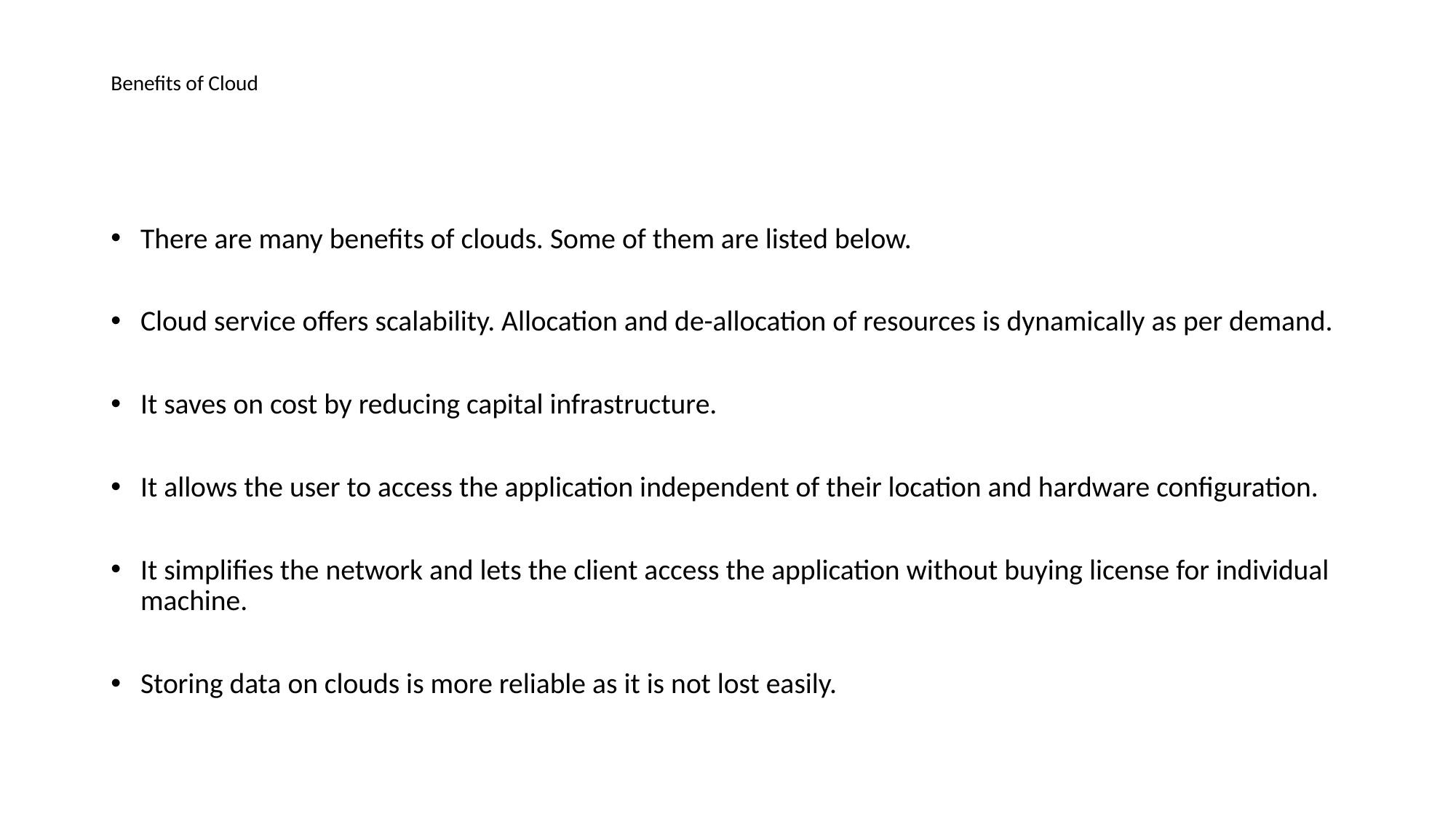

# Benefits of Cloud
There are many benefits of clouds. Some of them are listed below.

Cloud service offers scalability. Allocation and de-allocation of resources is dynamically as per demand.

It saves on cost by reducing capital infrastructure.

It allows the user to access the application independent of their location and hardware configuration.

It simplifies the network and lets the client access the application without buying license for individual machine.

Storing data on clouds is more reliable as it is not lost easily.